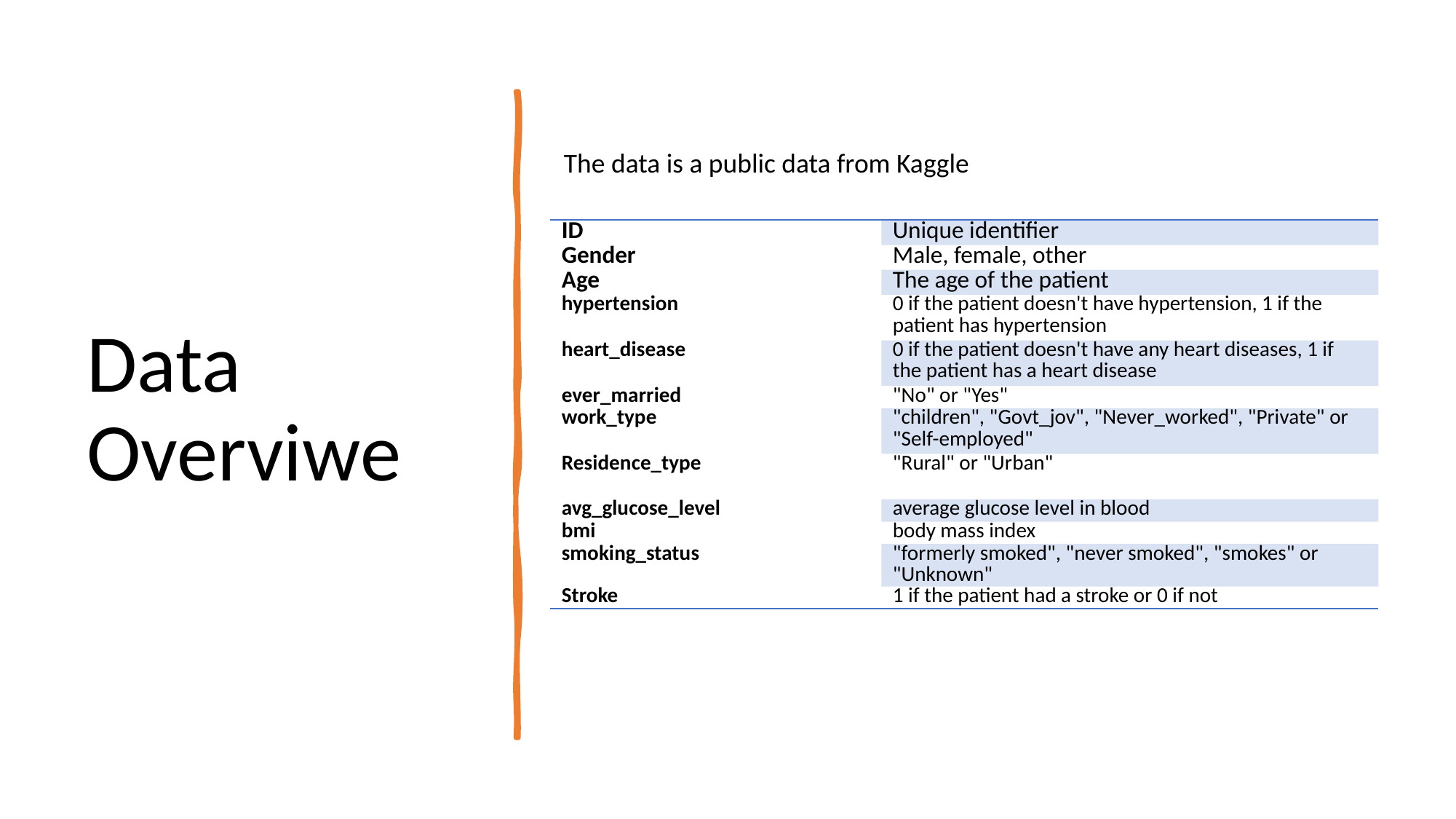

# Data Overviwe
The data is a public data from Kaggle
| ID | Unique identifier |
| --- | --- |
| Gender | Male, female, other |
| Age | The age of the patient |
| hypertension | 0 if the patient doesn't have hypertension, 1 if the patient has hypertension |
| heart\_disease | 0 if the patient doesn't have any heart diseases, 1 if the patient has a heart disease |
| ever\_married | "No" or "Yes" |
| work\_type | "children", "Govt\_jov", "Never\_worked", "Private" or "Self-employed" |
| Residence\_type | "Rural" or "Urban" |
| avg\_glucose\_level | average glucose level in blood |
| bmi | body mass index |
| smoking\_status | "formerly smoked", "never smoked", "smokes" or "Unknown" |
| Stroke | 1 if the patient had a stroke or 0 if not |